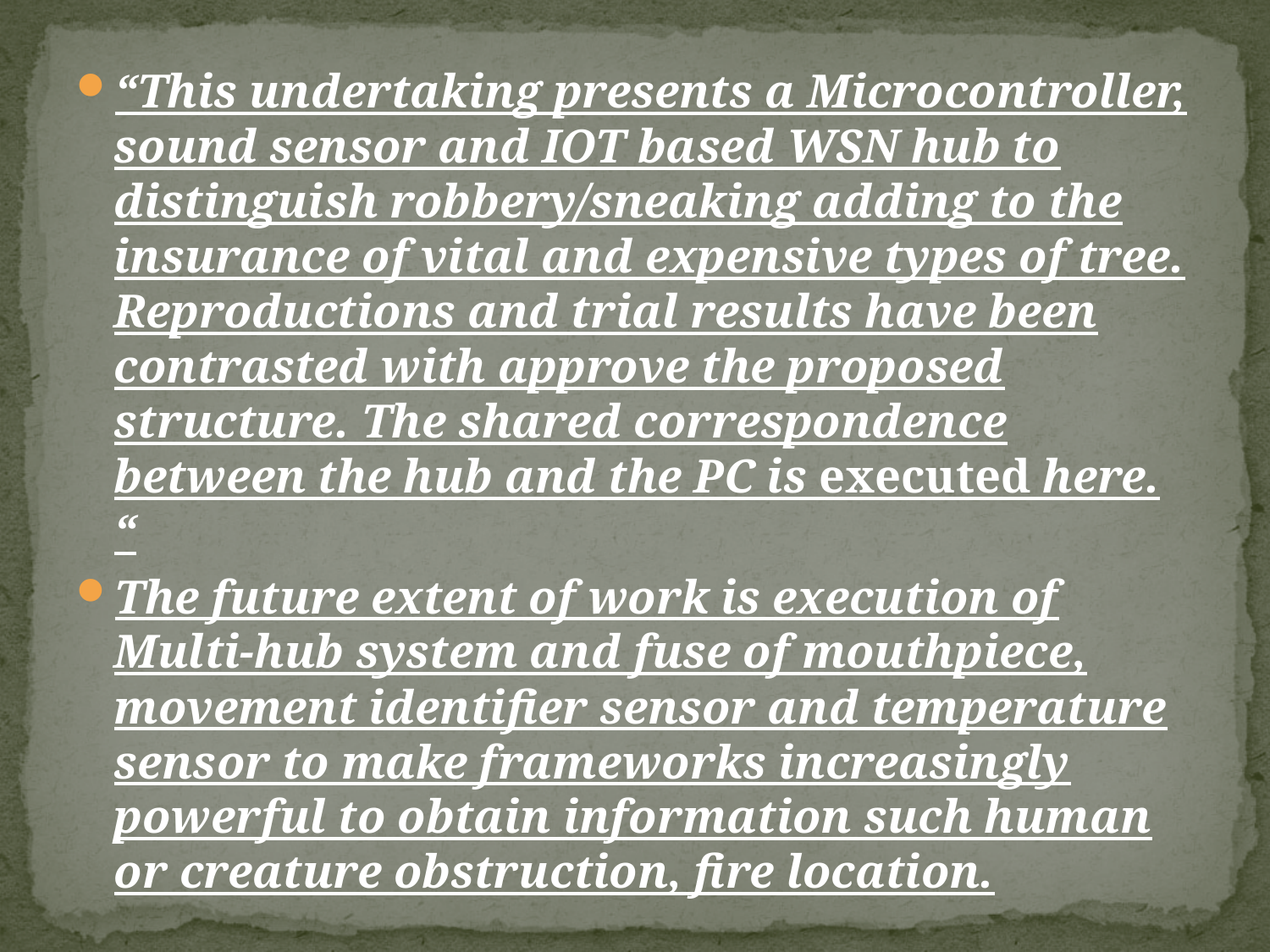

“This undertaking presents a Microcontroller, sound sensor and IOT based WSN hub to distinguish robbery/sneaking adding to the insurance of vital and expensive types of tree. Reproductions and trial results have been contrasted with approve the proposed structure. The shared correspondence between the hub and the PC is executed here. “
The future extent of work is execution of Multi-hub system and fuse of mouthpiece, movement identifier sensor and temperature sensor to make frameworks increasingly powerful to obtain information such human or creature obstruction, fire location.